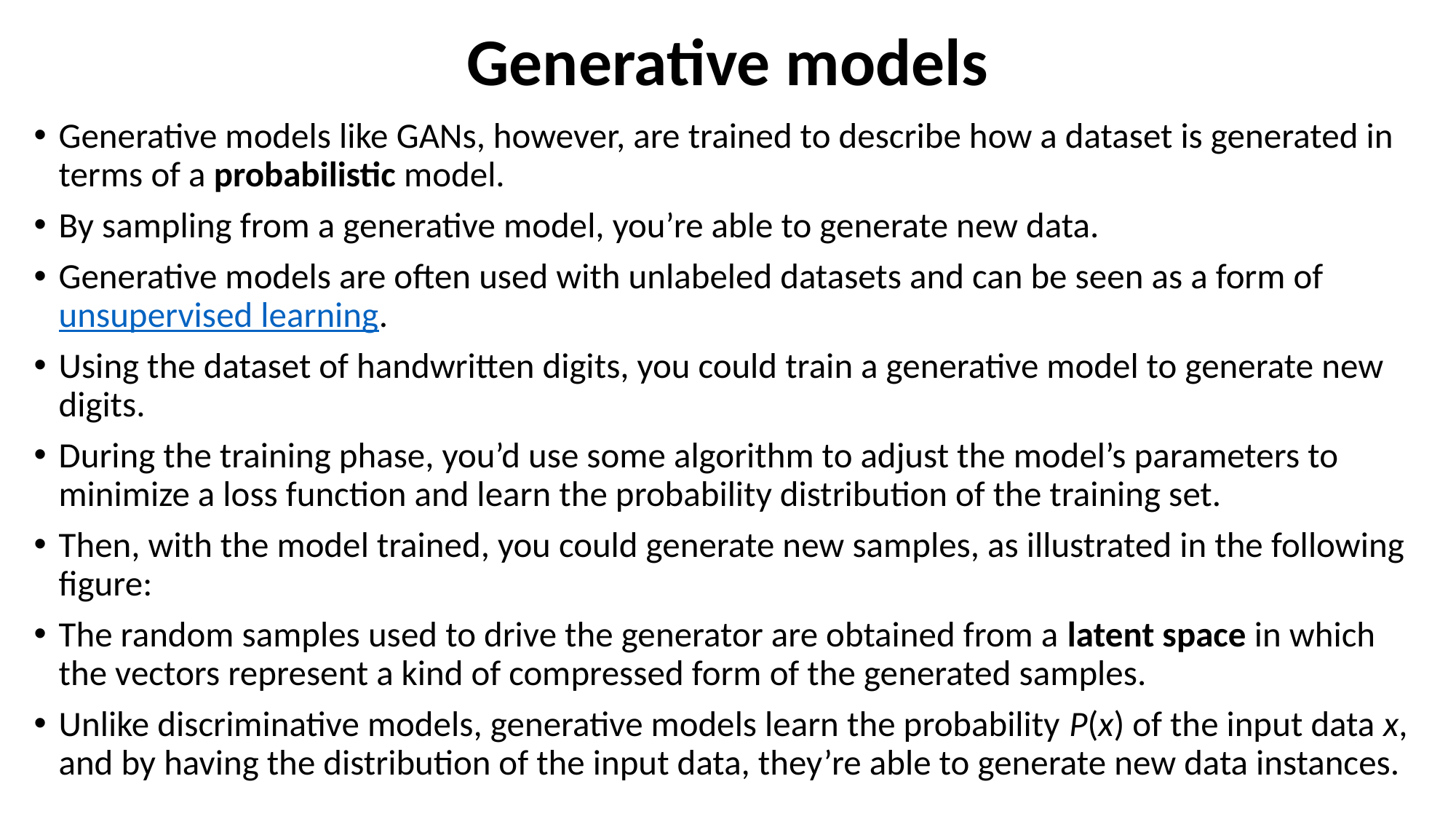

# Generative models
Generative models like GANs, however, are trained to describe how a dataset is generated in terms of a probabilistic model.
By sampling from a generative model, you’re able to generate new data.
Generative models are often used with unlabeled datasets and can be seen as a form of unsupervised learning.
Using the dataset of handwritten digits, you could train a generative model to generate new digits.
During the training phase, you’d use some algorithm to adjust the model’s parameters to minimize a loss function and learn the probability distribution of the training set.
Then, with the model trained, you could generate new samples, as illustrated in the following figure:
The random samples used to drive the generator are obtained from a latent space in which the vectors represent a kind of compressed form of the generated samples.
Unlike discriminative models, generative models learn the probability P(x) of the input data x, and by having the distribution of the input data, they’re able to generate new data instances.